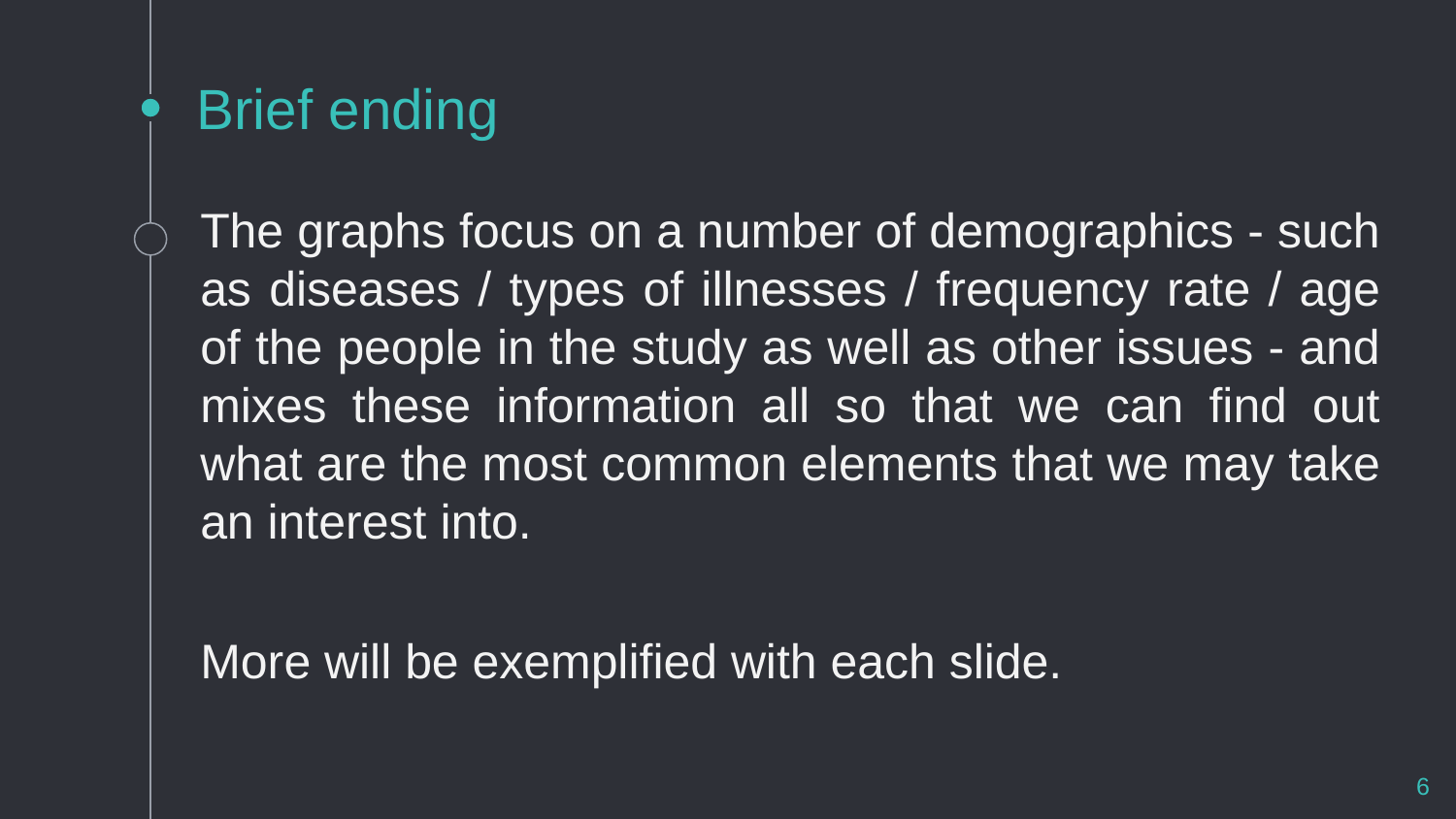

# Brief ending
The graphs focus on a number of demographics - such as diseases / types of illnesses / frequency rate / age of the people in the study as well as other issues - and mixes these information all so that we can find out what are the most common elements that we may take an interest into.

More will be exemplified with each slide.

6